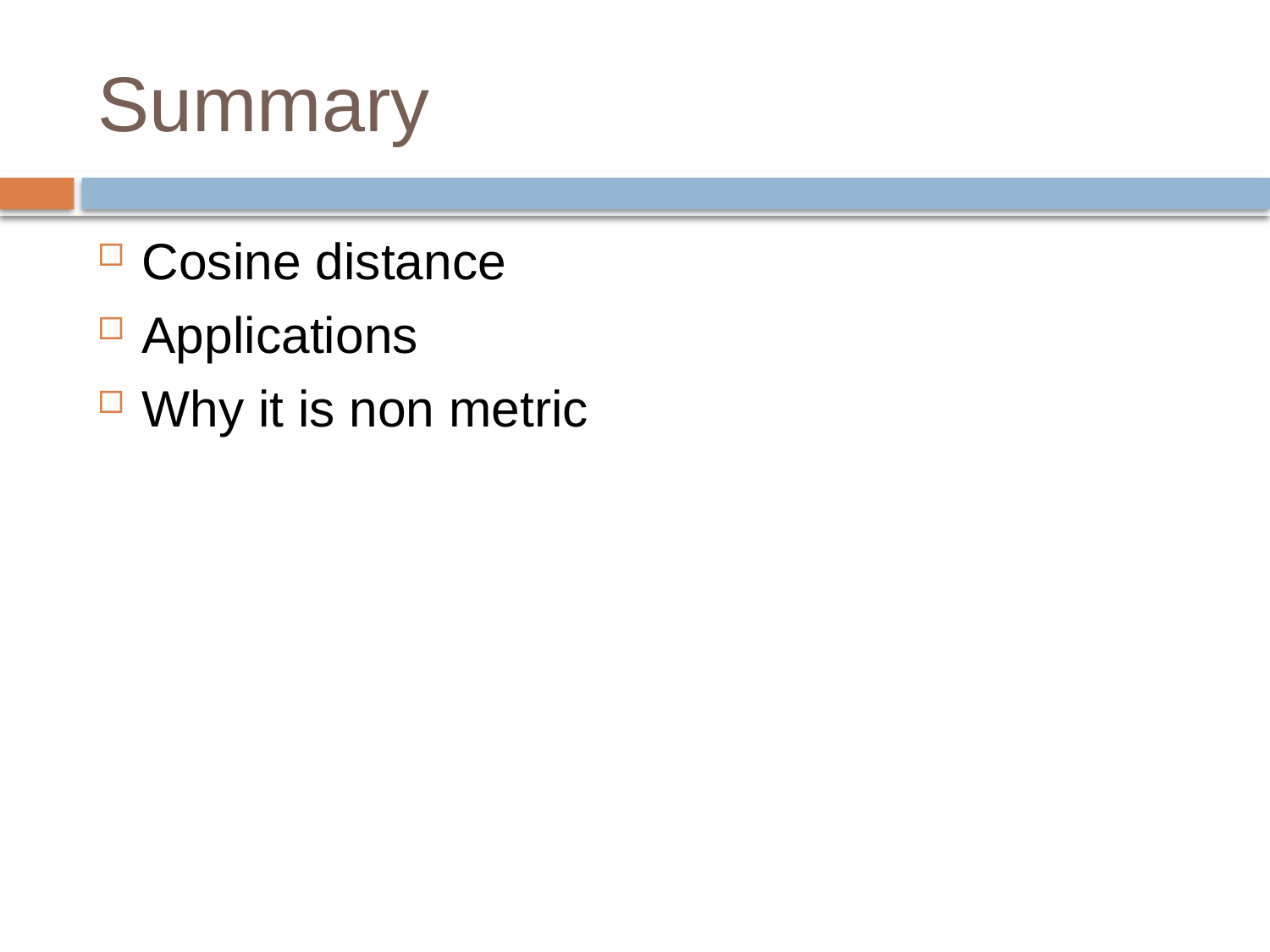

# Summary
Cosine distance
Applications
Why it is non metric